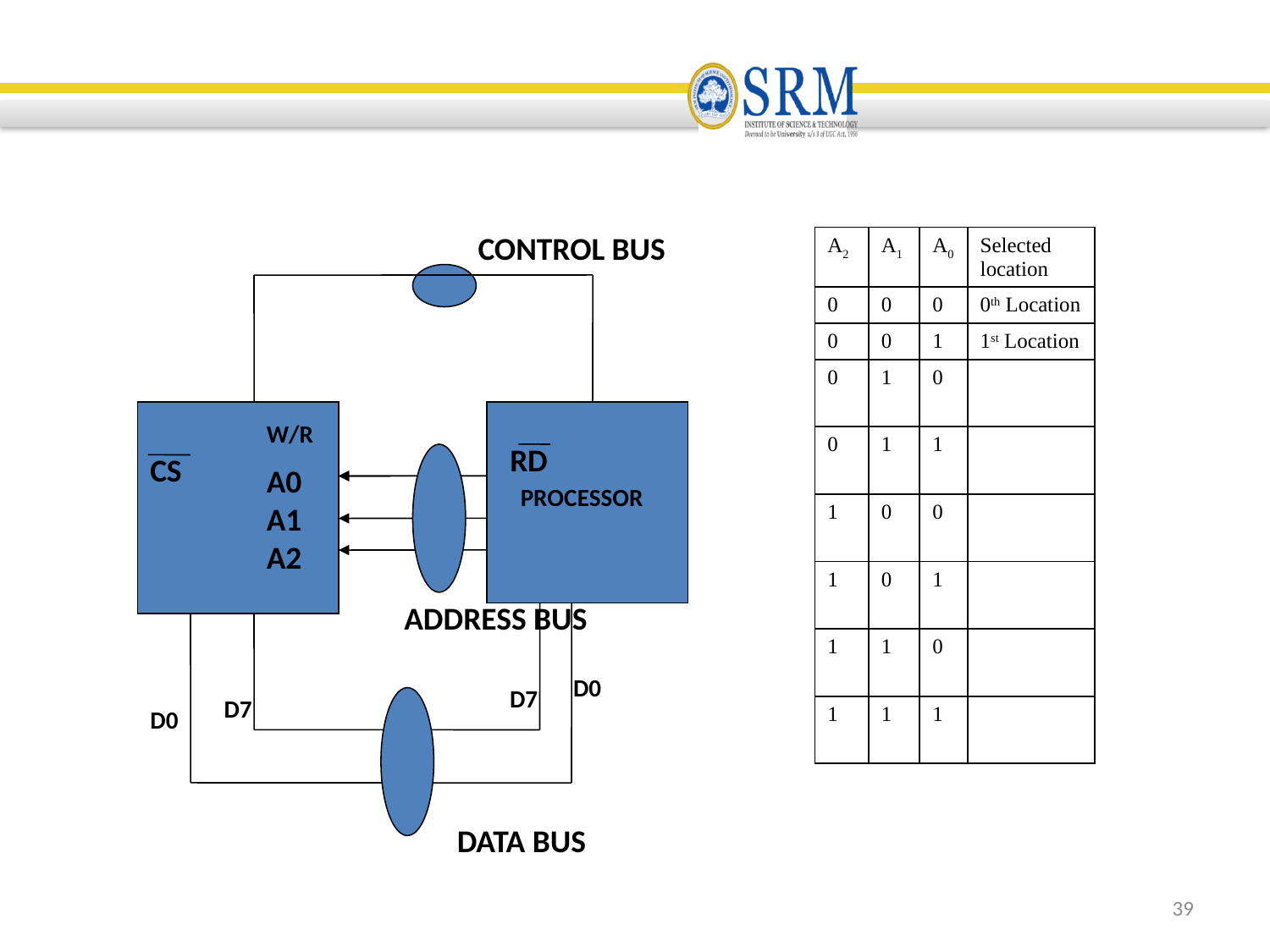

CONTROL BUS
| A2 | A1 | A0 | Selected location |
| --- | --- | --- | --- |
| 0 | 0 | 0 | 0th Location |
| 0 | 0 | 1 | 1st Location |
| 0 | 1 | 0 |  |
| 0 | 1 | 1 |  |
| 1 | 0 | 0 |  |
| 1 | 0 | 1 |  |
| 1 | 1 | 0 |  |
| 1 | 1 | 1 |  |

W/R
RD
CS

A0
A1
A2

PROCESSOR

ADDRESS BUS

D0
D7
D7

D0

DATA BUS
39